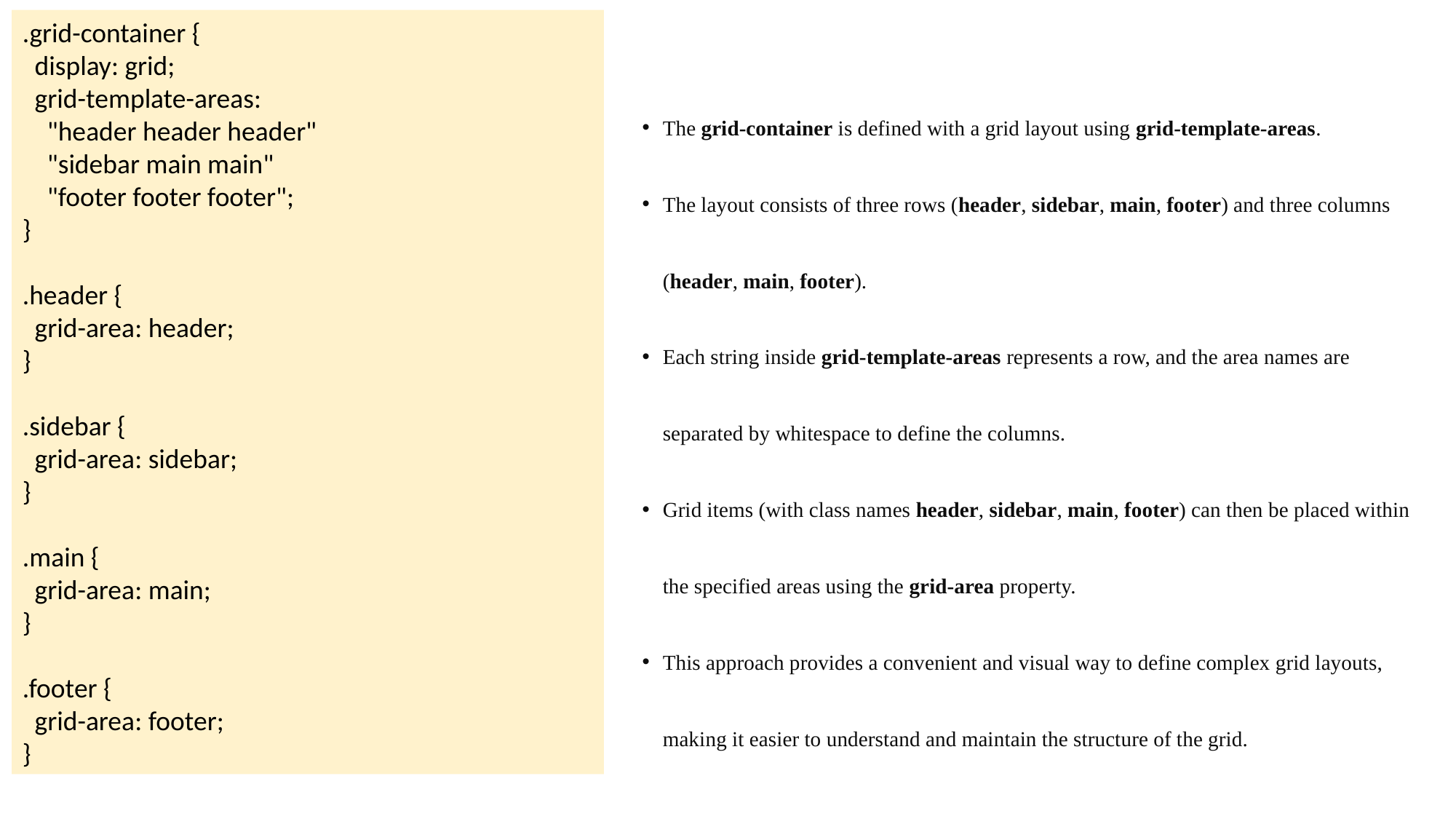

.grid-container {
  display: grid;
  grid-template-areas:
    "header header header"
    "sidebar main main"
    "footer footer footer";
}

.header {
  grid-area: header;
}

.sidebar {
  grid-area: sidebar;
}

.main {
  grid-area: main;
}

.footer {
  grid-area: footer;
}

The grid-container is defined with a grid layout using grid-template-areas.
The layout consists of three rows (header, sidebar, main, footer) and three columns (header, main, footer).
Each string inside grid-template-areas represents a row, and the area names are separated by whitespace to define the columns.
Grid items (with class names header, sidebar, main, footer) can then be placed within the specified areas using the grid-area property.
This approach provides a convenient and visual way to define complex grid layouts, making it easier to understand and maintain the structure of the grid.